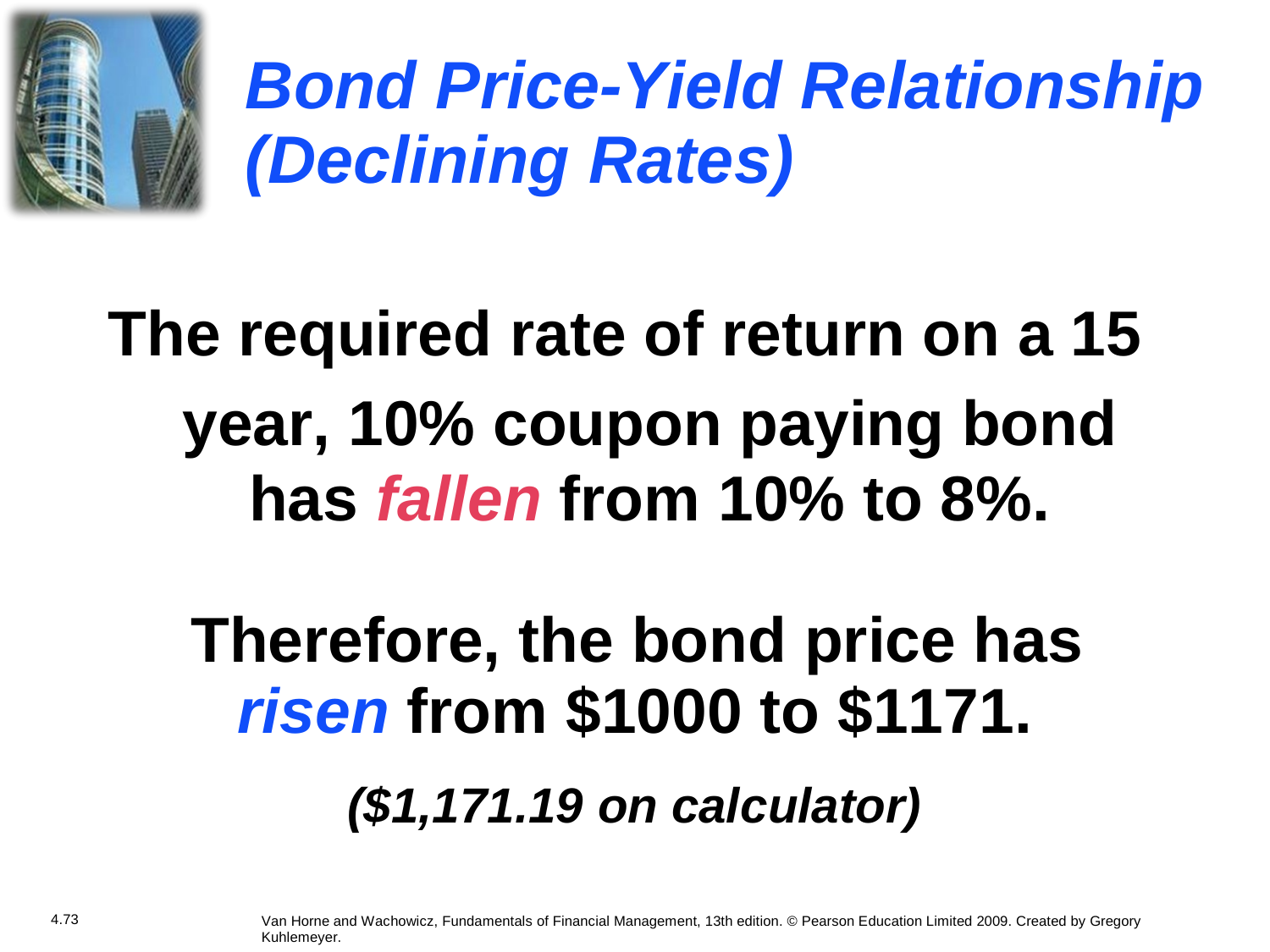

Bond Price-Yield Relationship
(Declining Rates)
The required rate of return on a 15
year, 10% coupon paying bond has fallen from 10% to 8%.
Therefore, the bond price has
risen from $1000 to $1171.
($1,171.19 on calculator)
4.73
Van Horne and Wachowicz, Fundamentals of Financial Management, 13th edition. © Pearson Education Limited 2009. Created by Gregory Kuhlemeyer.